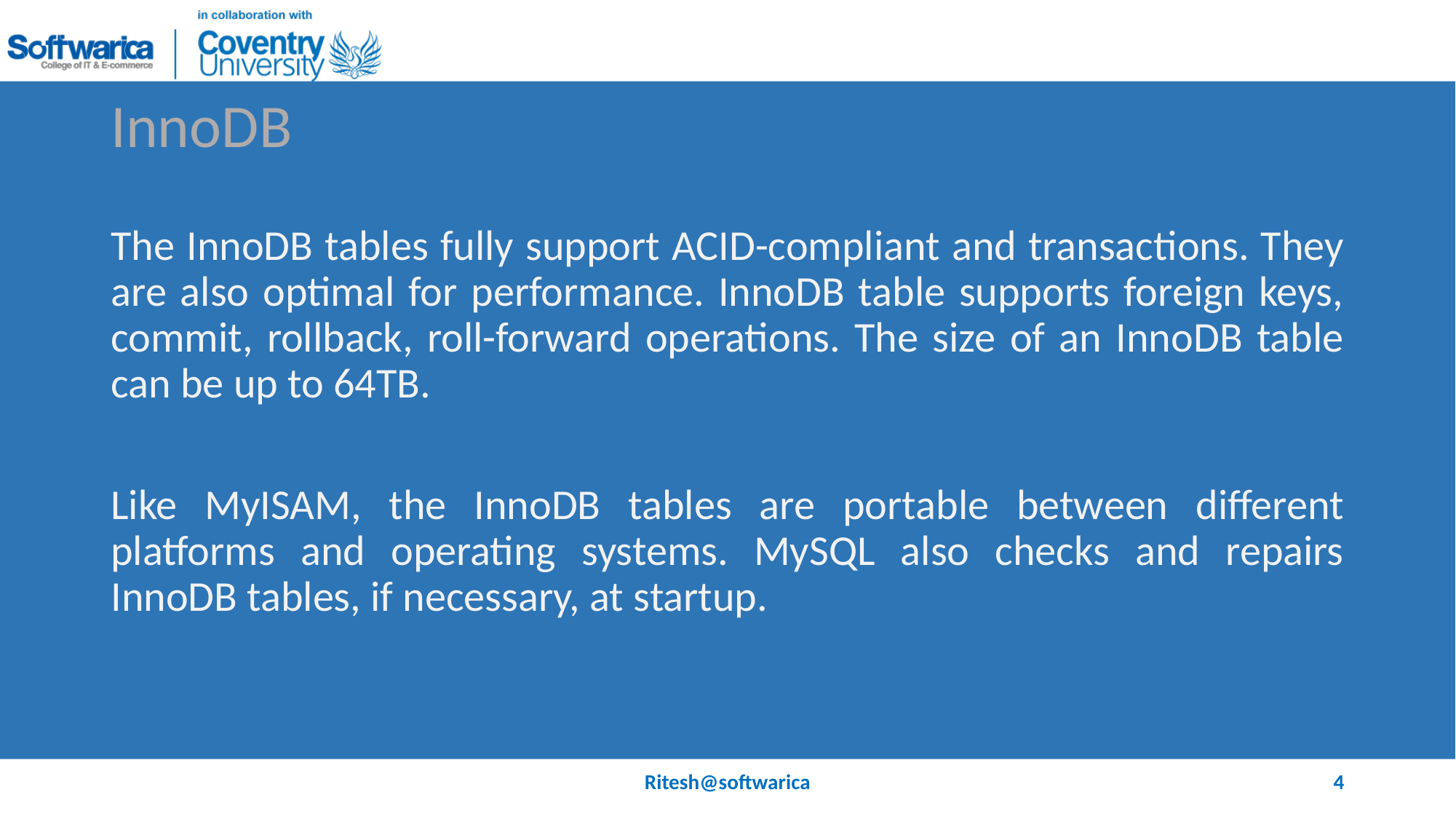

# InnoDB
The InnoDB tables fully support ACID-compliant and transactions. They are also optimal for performance. InnoDB table supports foreign keys, commit, rollback, roll-forward operations. The size of an InnoDB table can be up to 64TB.

Like MyISAM, the InnoDB tables are portable between different platforms and operating systems. MySQL also checks and repairs InnoDB tables, if necessary, at startup.
Ritesh@softwarica
4